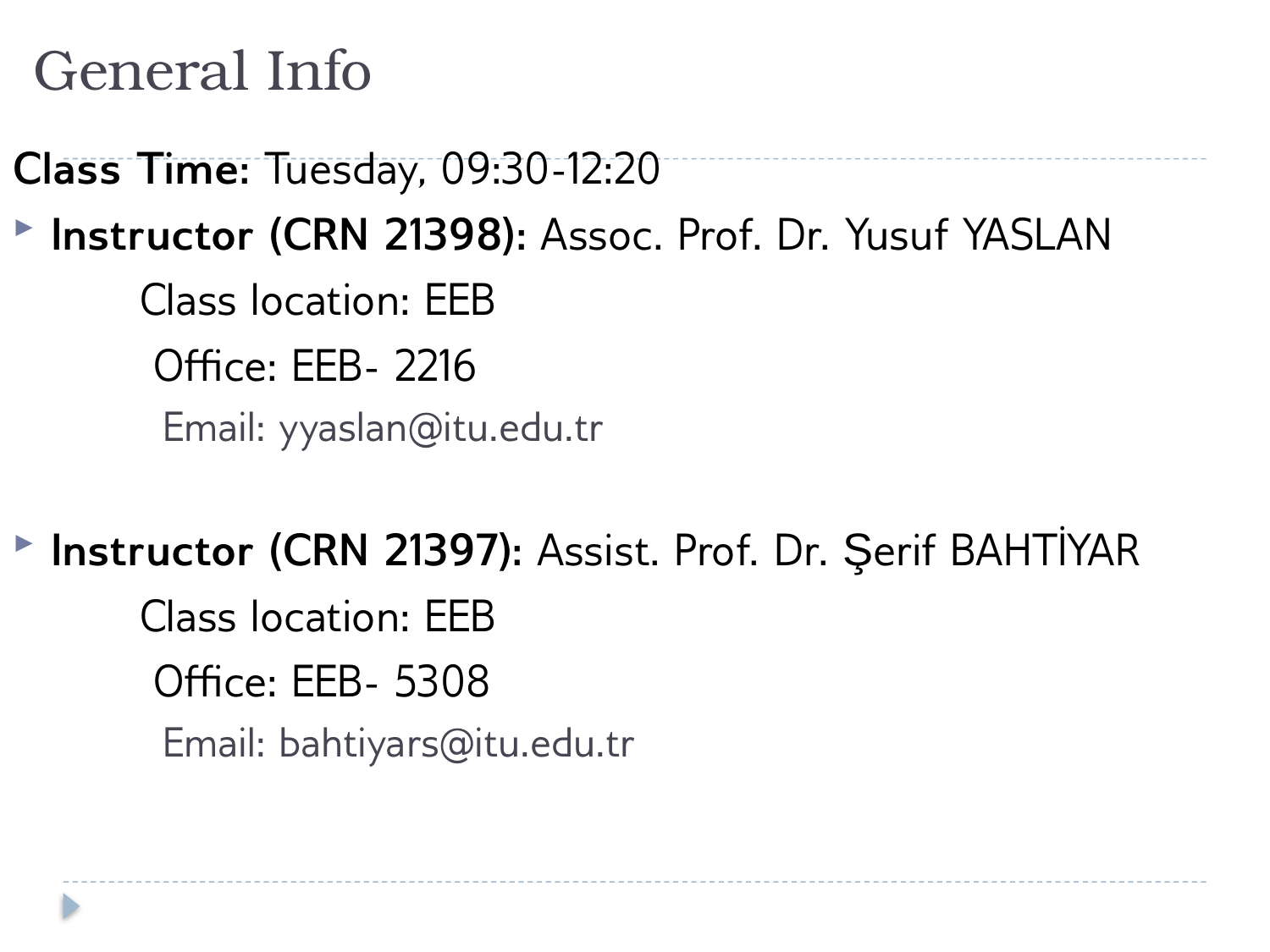

# General Info
Class Time: Tuesday, 09:30-12:20
Instructor (CRN 21398): Assoc. Prof. Dr. Yusuf YASLAN
  	Class location: EEB
	 Office: EEB- 2216
        Email: yyaslan@itu.edu.tr

Instructor (CRN 21397): Assist. Prof. Dr. Şerif BAHTİYAR
	Class location: EEB
	 Office: EEB- 5308
        Email: bahtiyars@itu.edu.tr